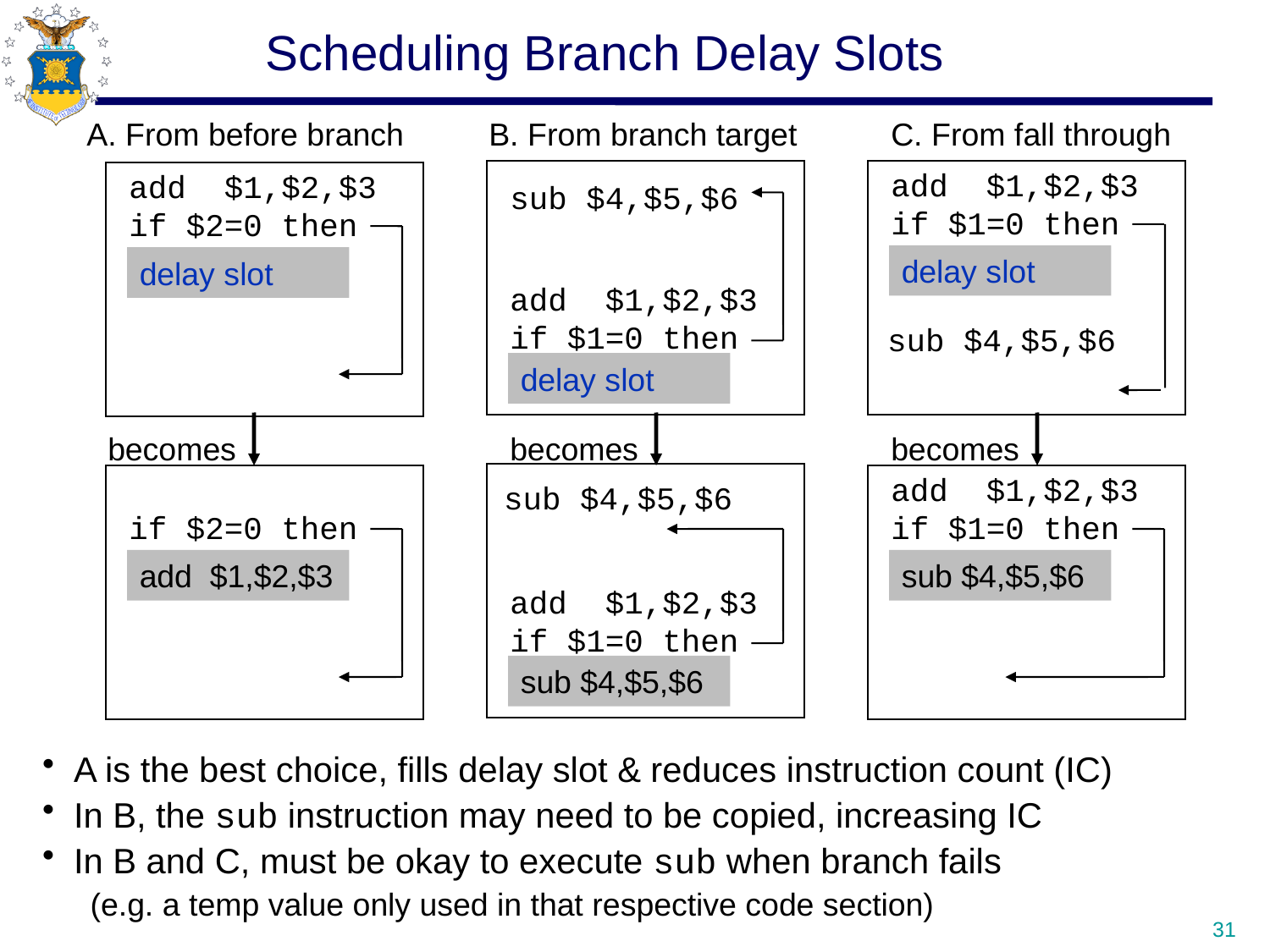

# Scheduling Branch Delay Slots
A. From before branch
B. From branch target
C. From fall through
add  $1,$2,$3
if $1=0 then
add  $1,$2,$3
if $2=0 then

sub $4,$5,$6

delay slot
delay slot
add  $1,$2,$3
if $1=0 then
sub $4,$5,$6

delay slot

becomes

becomes

becomes

if $2=0 then

add  $1,$2,$3

add  $1,$2,$3
if $1=0 then

sub $4,$5,$6
sub $4,$5,$6
add  $1,$2,$3
if $1=0 then

sub $4,$5,$6

A is the best choice, fills delay slot & reduces instruction count (IC)
In B, the sub instruction may need to be copied, increasing IC
In B and C, must be okay to execute sub when branch fails
(e.g. a temp value only used in that respective code section)
31